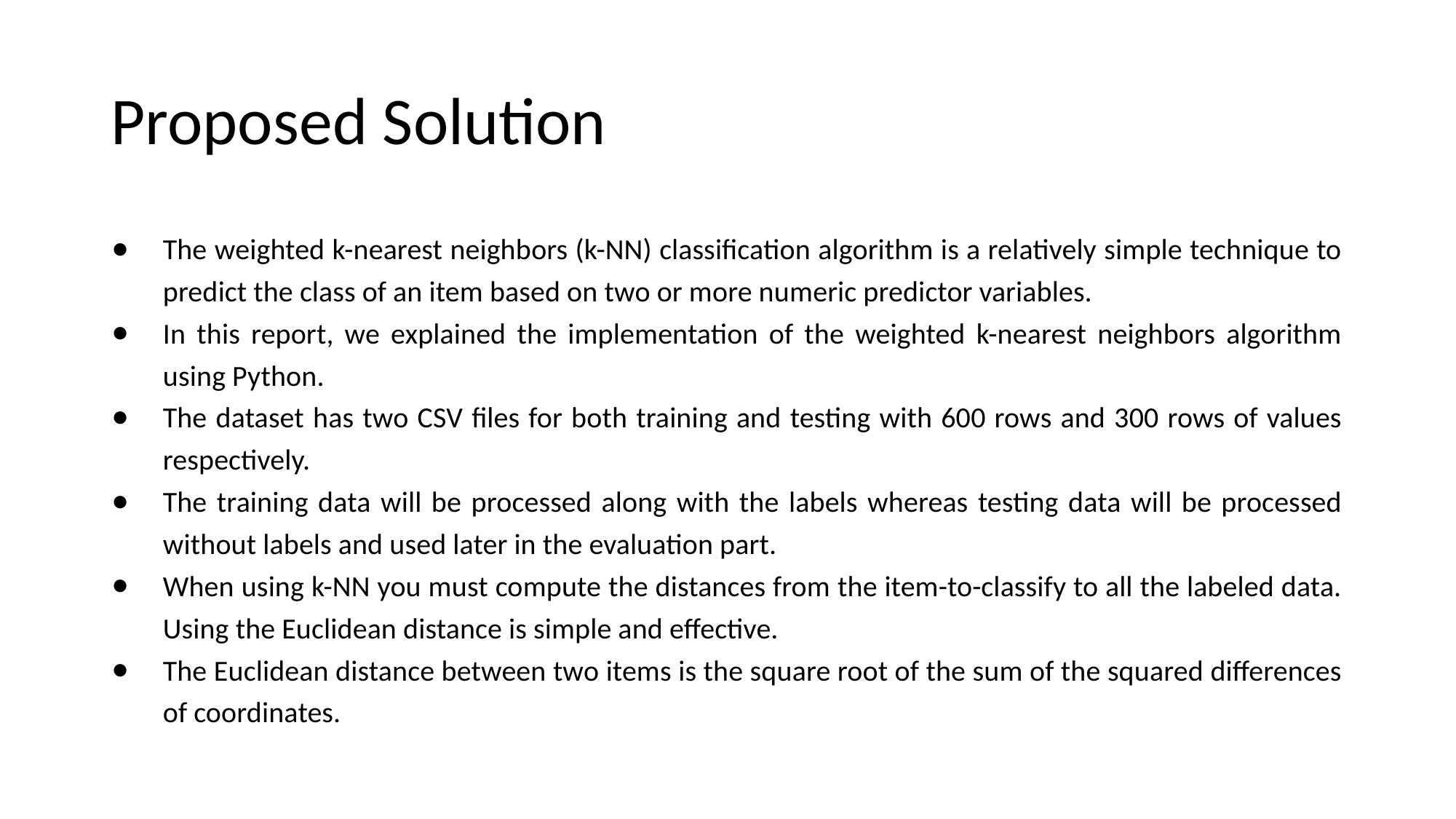

# Proposed Solution
The weighted k-nearest neighbors (k-NN) classification algorithm is a relatively simple technique to predict the class of an item based on two or more numeric predictor variables.
In this report, we explained the implementation of the weighted k-nearest neighbors algorithm using Python.
The dataset has two CSV files for both training and testing with 600 rows and 300 rows of values respectively.
The training data will be processed along with the labels whereas testing data will be processed without labels and used later in the evaluation part.
When using k-NN you must compute the distances from the item-to-classify to all the labeled data. Using the Euclidean distance is simple and effective.
The Euclidean distance between two items is the square root of the sum of the squared differences of coordinates.